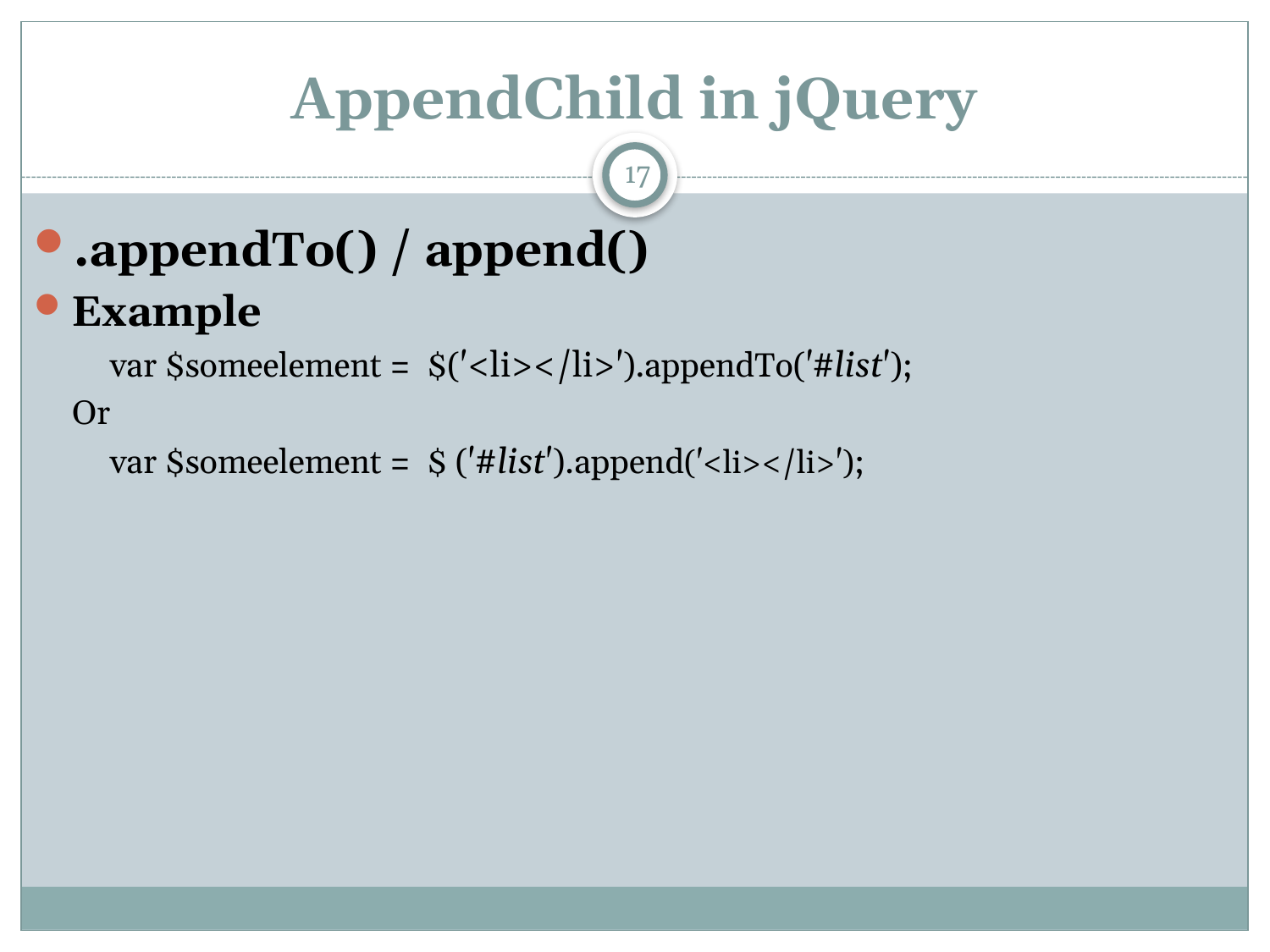

# AppendChild in jQuery
17
.appendTo() / append()
Example
	var $someelement =  $('<li></li>').appendTo('#list');
Or
	var $someelement =  $ ('#list').append('<li></li>');